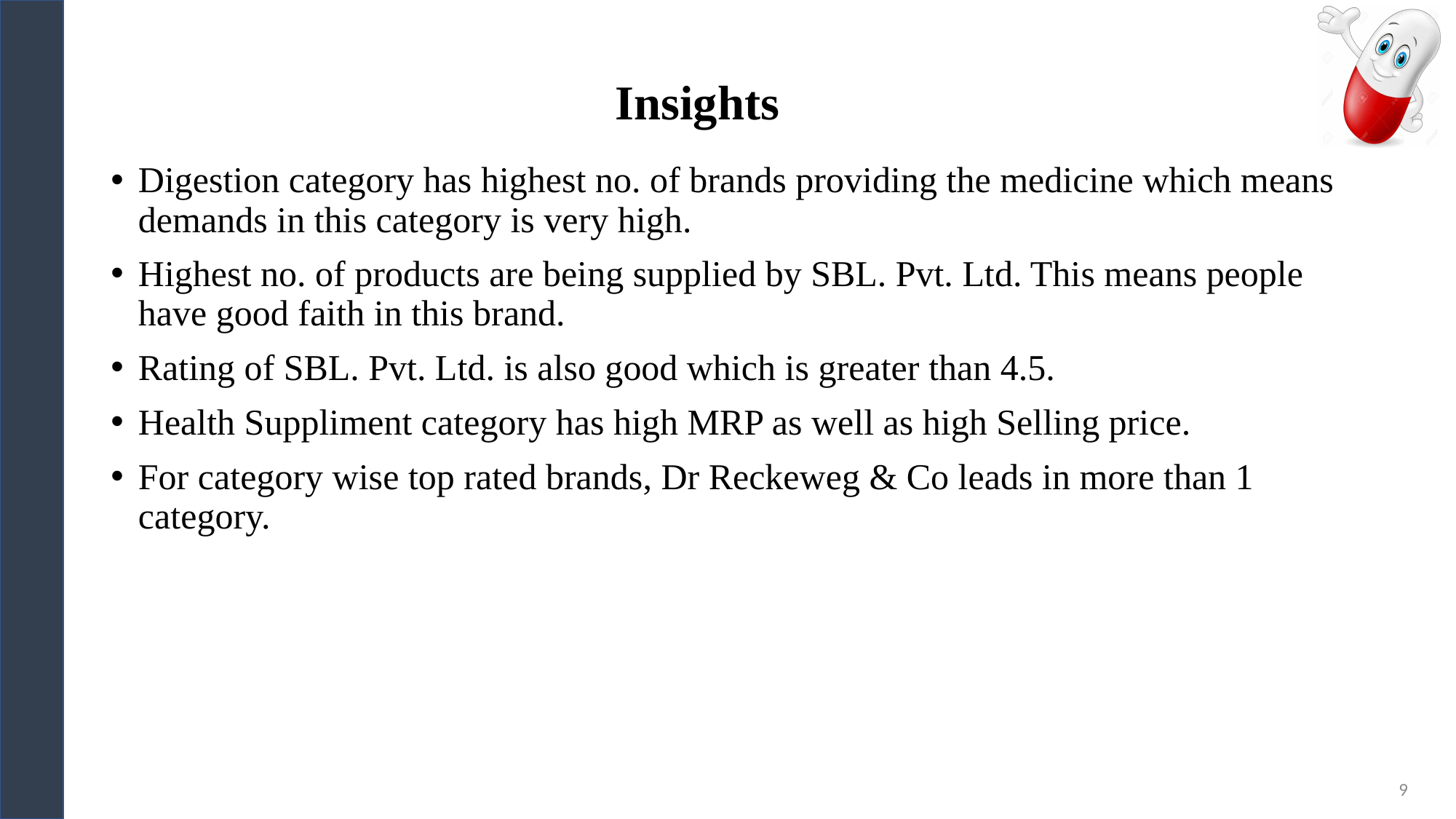

# Insights
Digestion category has highest no. of brands providing the medicine which means demands in this category is very high.
Highest no. of products are being supplied by SBL. Pvt. Ltd. This means people have good faith in this brand.
Rating of SBL. Pvt. Ltd. is also good which is greater than 4.5.
Health Suppliment category has high MRP as well as high Selling price.
For category wise top rated brands, Dr Reckeweg & Co leads in more than 1 category.

9